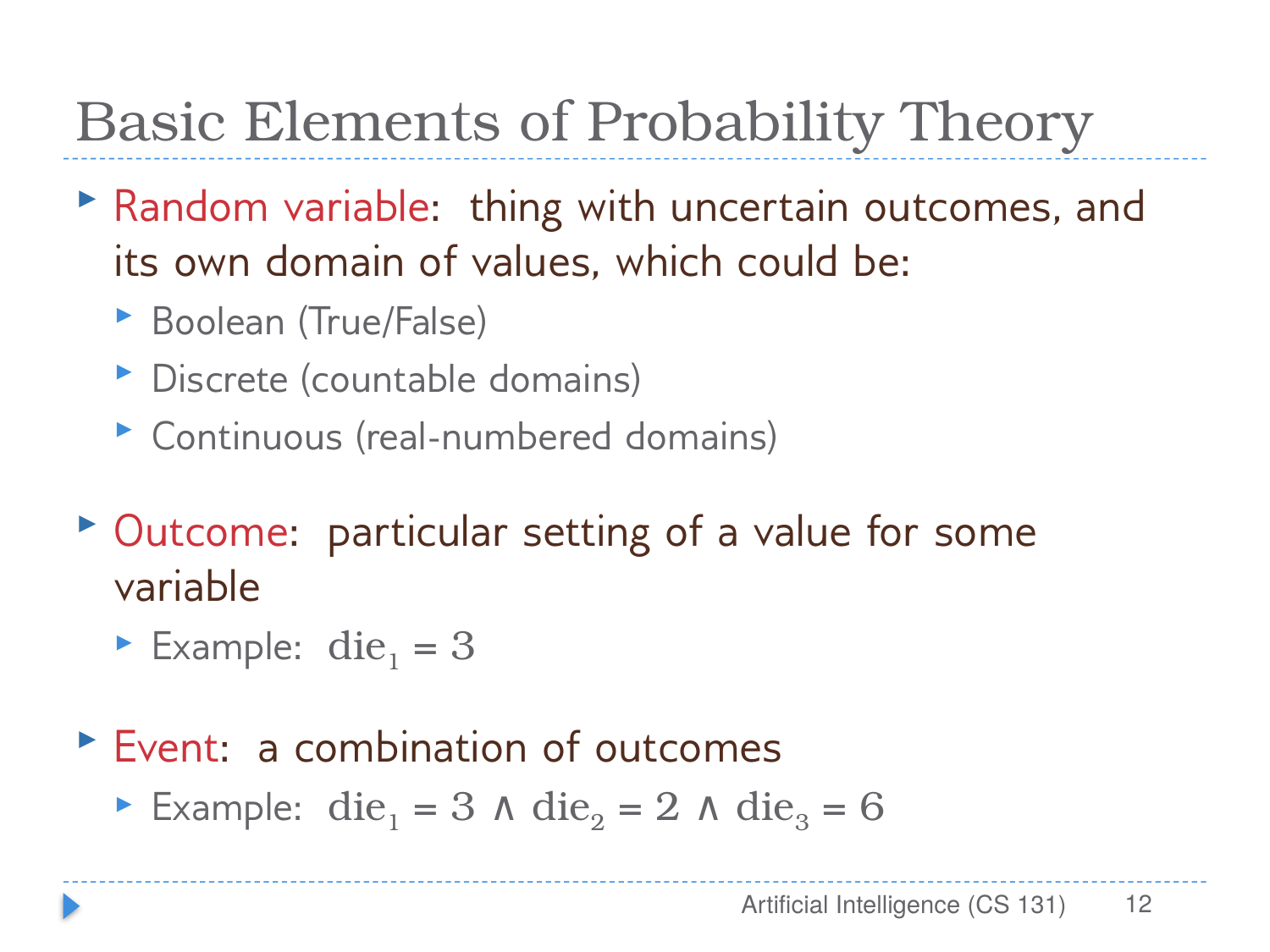

# Basic Elements of Probability Theory
Random variable:  thing with uncertain outcomes, and its own domain of values, which could be:
Boolean (True/False)
Discrete (countable domains)
Continuous (real-numbered domains)
Outcome:  particular setting of a value for some variable
Example:  die1 = 3
Event:  a combination of outcomes
Example:  die1 = 3 ∧ die2 = 2 ∧ die3 = 6

12
Artificial Intelligence (CS 131)